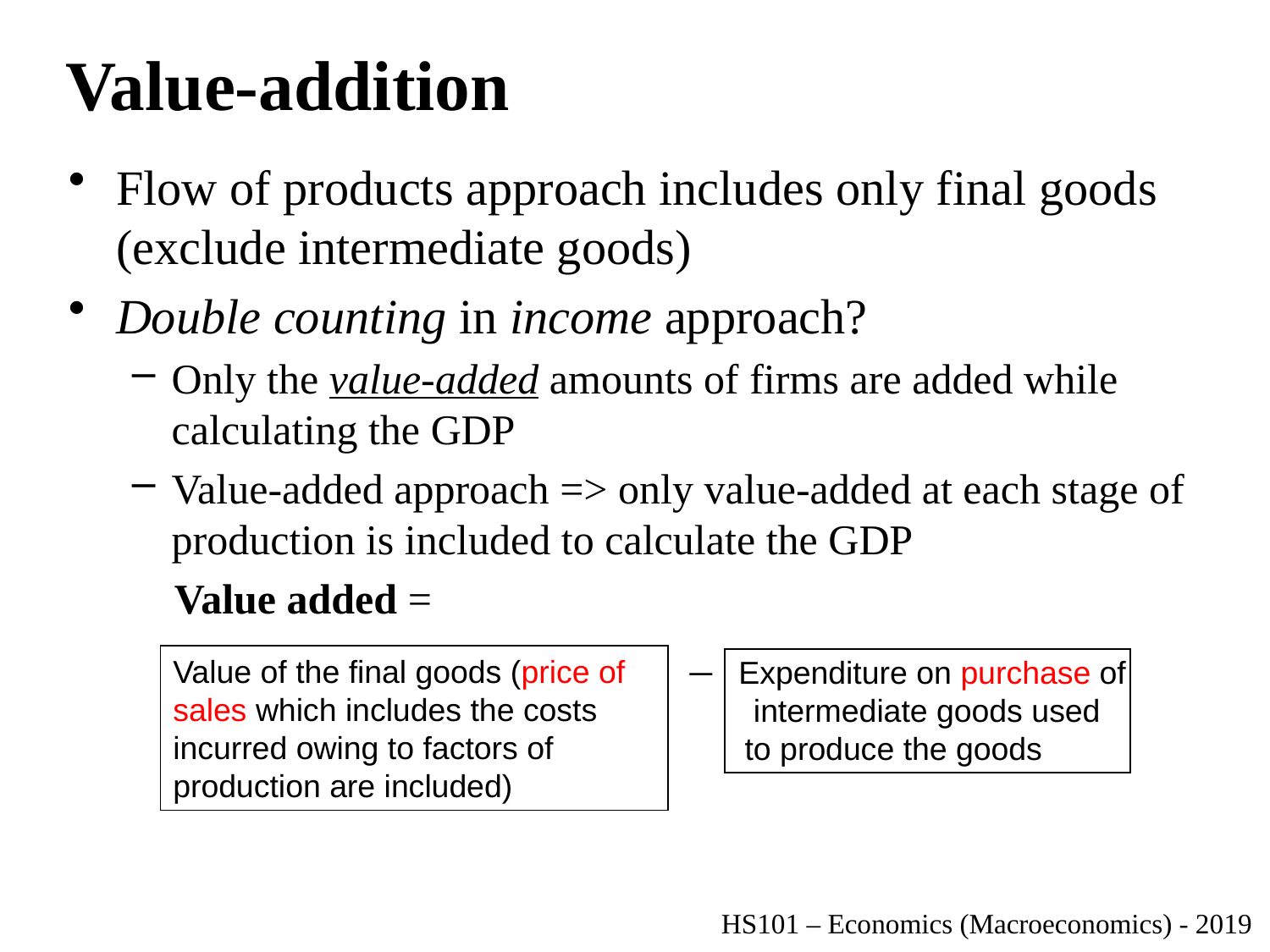

# Value-addition
Flow of products approach includes only final goods (exclude intermediate goods)
Double counting in income approach?
Only the value-added amounts of firms are added while calculating the GDP
Value-added approach => only value-added at each stage of production is included to calculate the GDP
    Value added =
Value of the final goods (price of sales which includes the costs incurred owing to factors of production are included)
─   Expenditure on purchase of  intermediate goods used to produce the goods

HS101 – Economics (Macroeconomics) - 2019